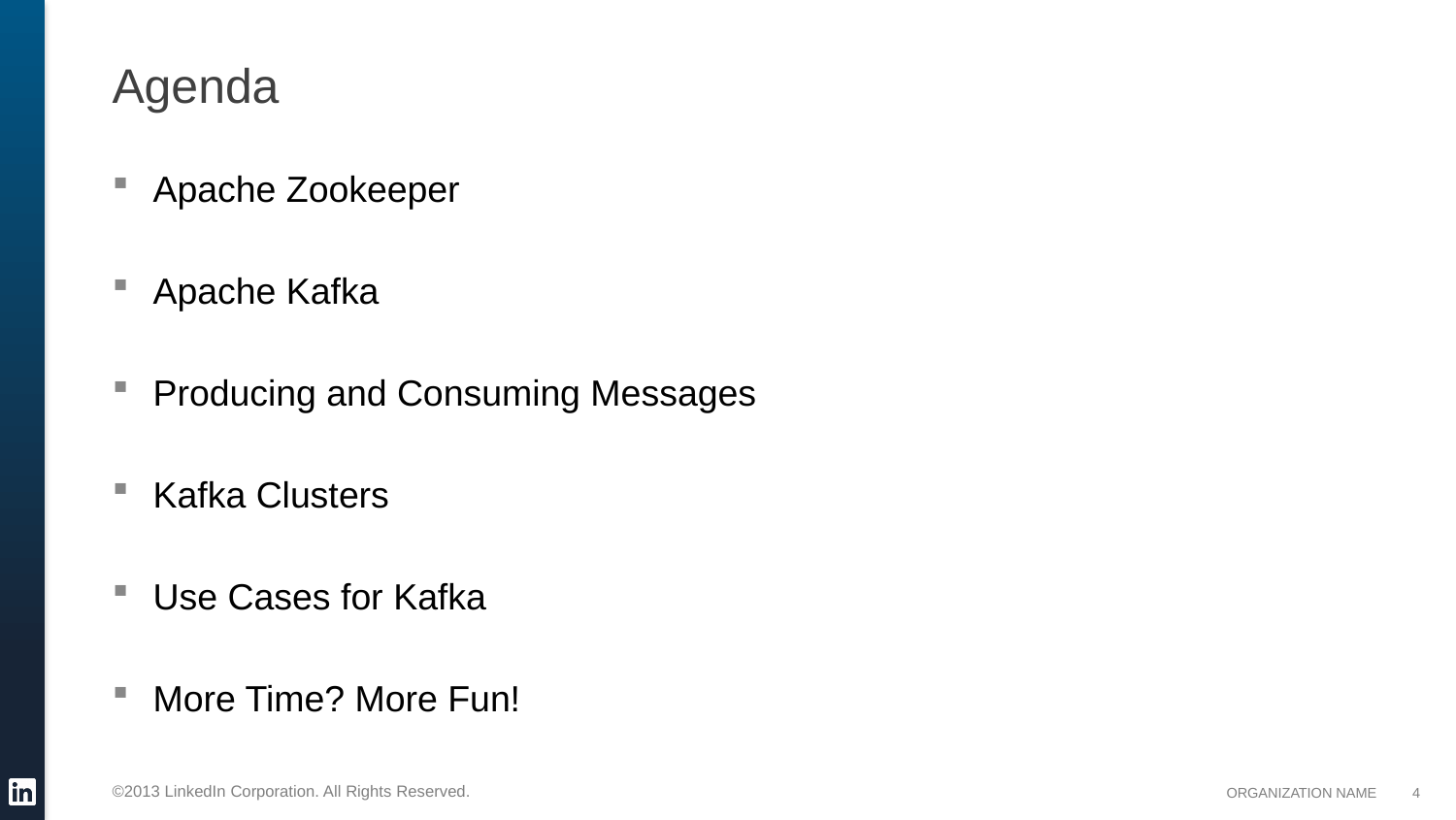

# Agenda
Apache Zookeeper

Apache Kafka

Producing and Consuming Messages

Kafka Clusters

Use Cases for Kafka

More Time? More Fun!
4